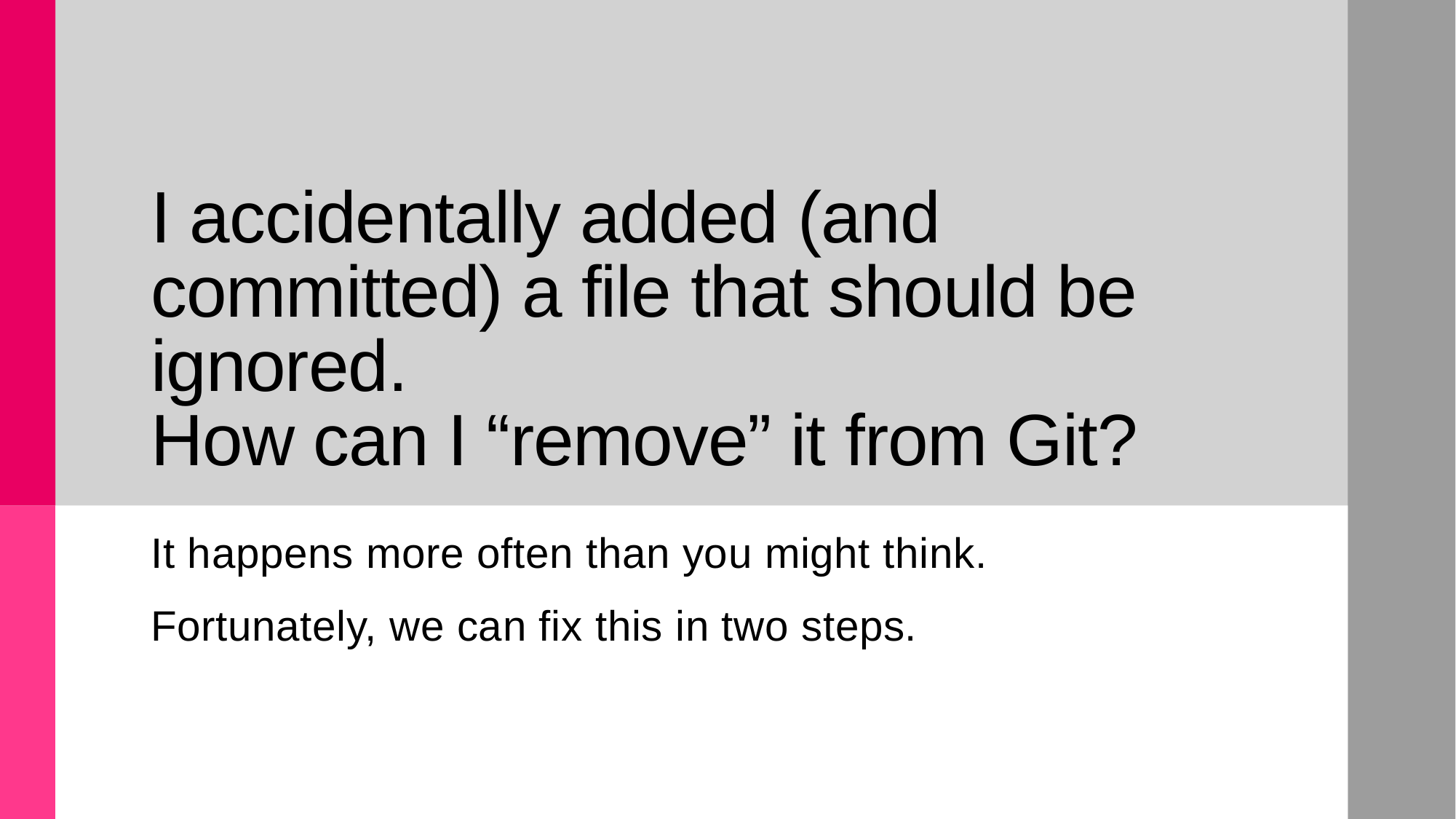

# I accidentally added (and committed) a file that should be ignored. How can I “remove” it from Git?

It happens more often than you might think.
Fortunately, we can fix this in two steps.